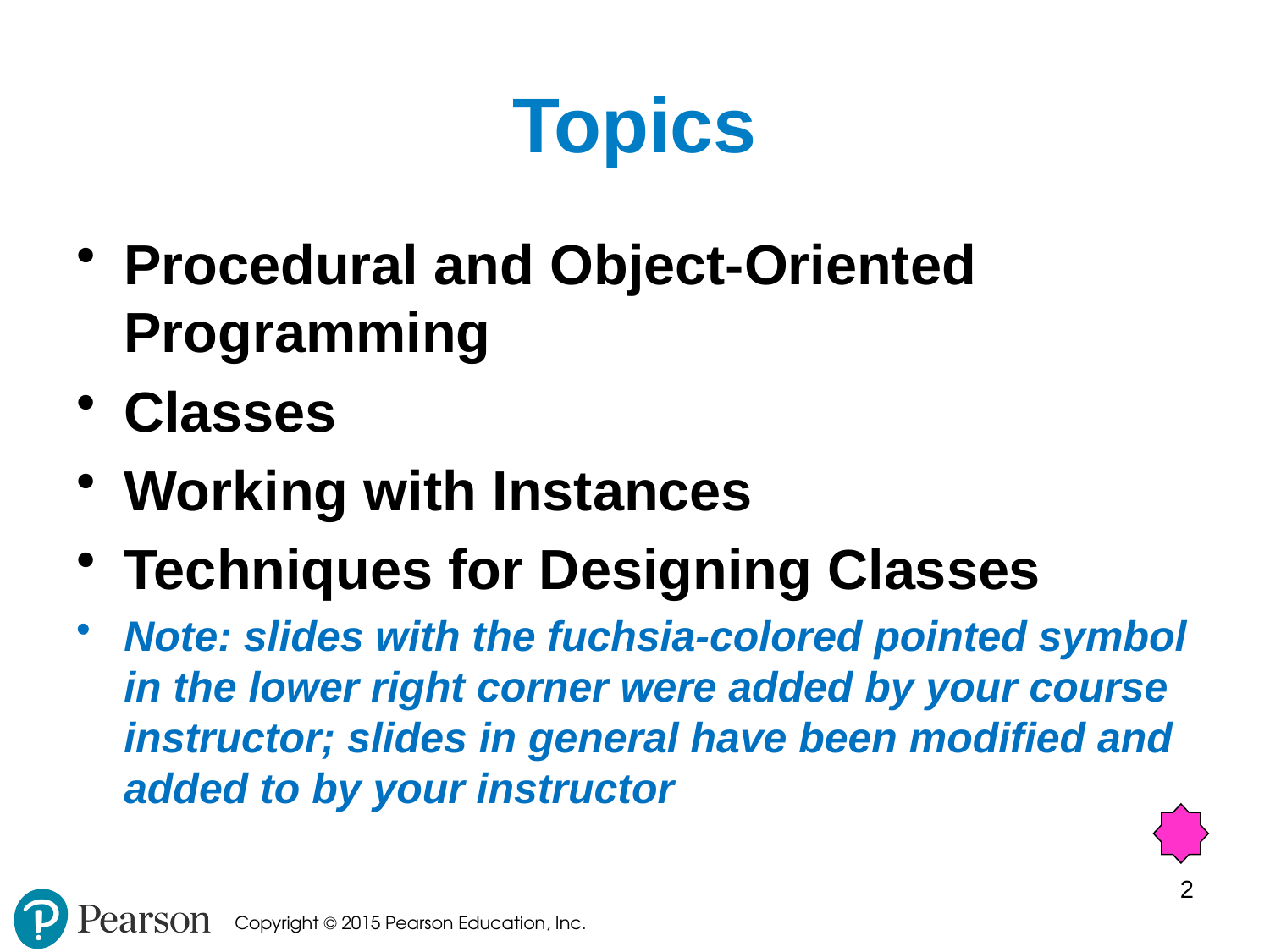

# Topics
Procedural and Object-Oriented Programming
Classes
Working with Instances
Techniques for Designing Classes
Note: slides with the fuchsia-colored pointed symbol in the lower right corner were added by your course instructor; slides in general have been modified and added to by your instructor

2